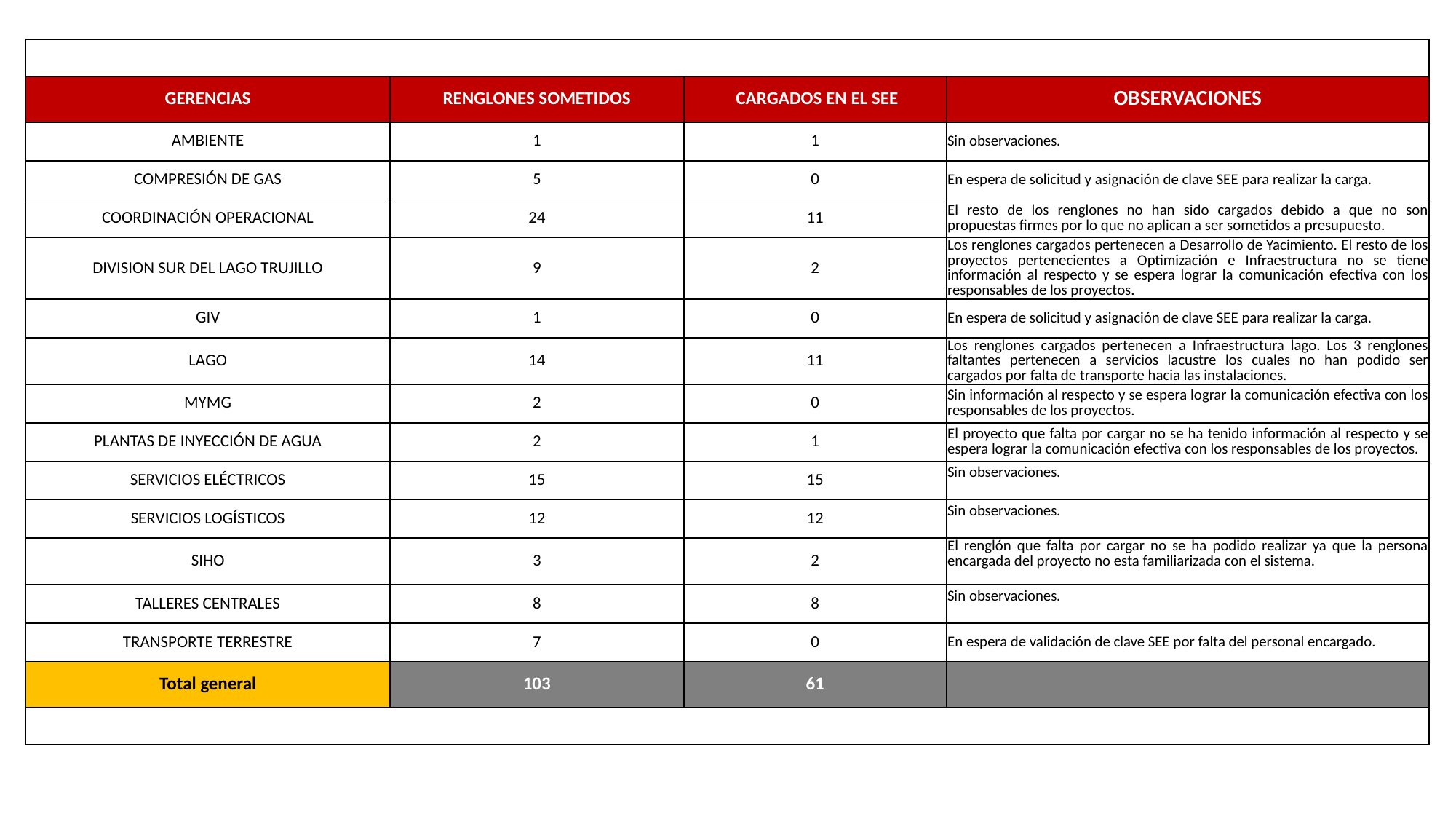

|  |  |  |  |
| --- | --- | --- | --- |
| GERENCIAS | RENGLONES SOMETIDOS | CARGADOS EN EL SEE | OBSERVACIONES |
| AMBIENTE | 1 | 1 | Sin observaciones. |
| COMPRESIÓN DE GAS | 5 | 0 | En espera de solicitud y asignación de clave SEE para realizar la carga. |
| COORDINACIÓN OPERACIONAL | 24 | 11 | El resto de los renglones no han sido cargados debido a que no son propuestas firmes por lo que no aplican a ser sometidos a presupuesto. |
| DIVISION SUR DEL LAGO TRUJILLO | 9 | 2 | Los renglones cargados pertenecen a Desarrollo de Yacimiento. El resto de los proyectos pertenecientes a Optimización e Infraestructura no se tiene información al respecto y se espera lograr la comunicación efectiva con los responsables de los proyectos. |
| GIV | 1 | 0 | En espera de solicitud y asignación de clave SEE para realizar la carga. |
| LAGO | 14 | 11 | Los renglones cargados pertenecen a Infraestructura lago. Los 3 renglones faltantes pertenecen a servicios lacustre los cuales no han podido ser cargados por falta de transporte hacia las instalaciones. |
| MYMG | 2 | 0 | Sin información al respecto y se espera lograr la comunicación efectiva con los responsables de los proyectos. |
| PLANTAS DE INYECCIÓN DE AGUA | 2 | 1 | El proyecto que falta por cargar no se ha tenido información al respecto y se espera lograr la comunicación efectiva con los responsables de los proyectos. |
| SERVICIOS ELÉCTRICOS | 15 | 15 | Sin observaciones. |
| SERVICIOS LOGÍSTICOS | 12 | 12 | Sin observaciones. |
| SIHO | 3 | 2 | El renglón que falta por cargar no se ha podido realizar ya que la persona encargada del proyecto no esta familiarizada con el sistema. |
| TALLERES CENTRALES | 8 | 8 | Sin observaciones. |
| TRANSPORTE TERRESTRE | 7 | 0 | En espera de validación de clave SEE por falta del personal encargado. |
| Total general | 103 | 61 |  |
|  |  |  |  |